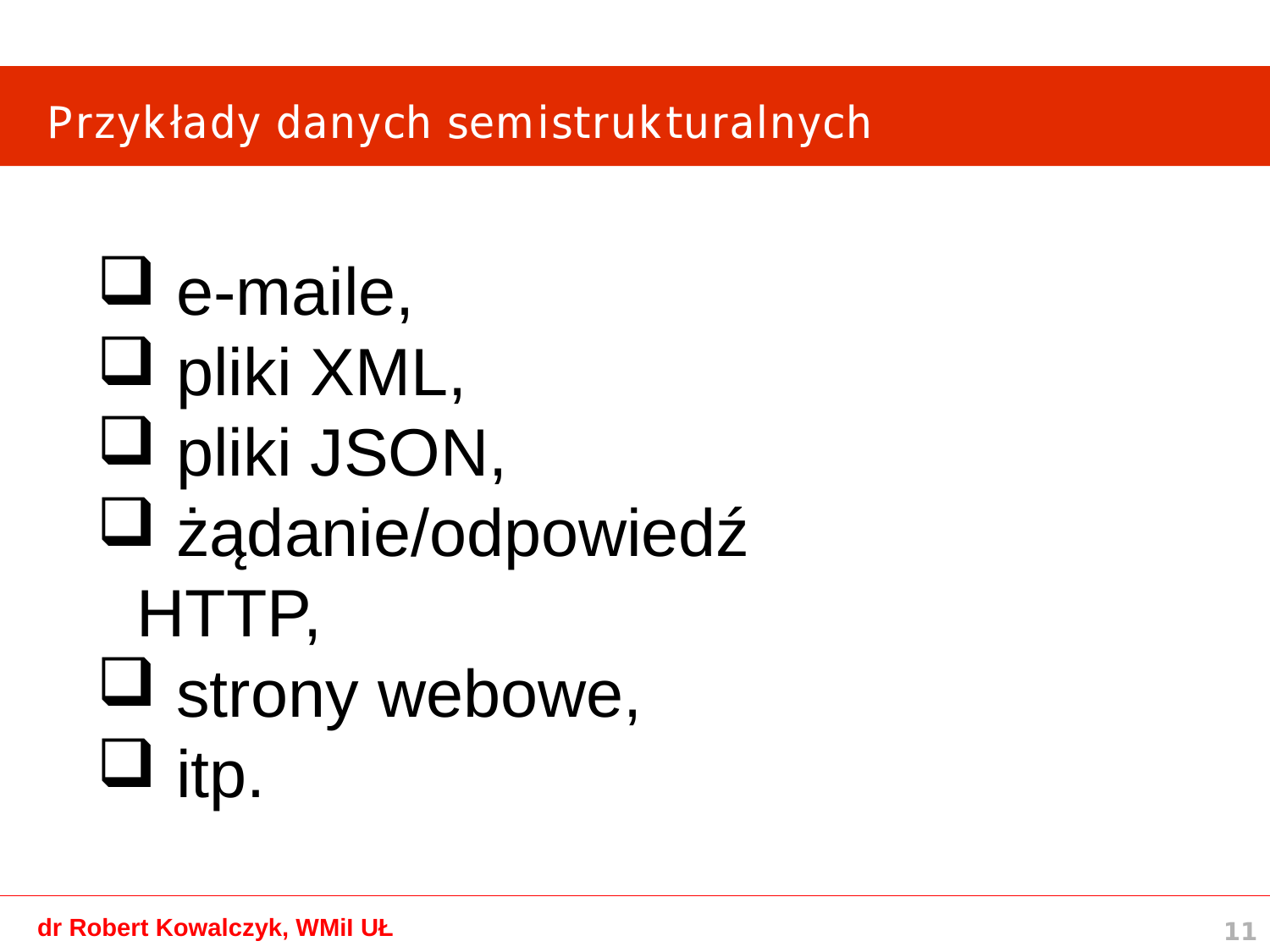

# Przykłady danych semistrukturalnych
 e-maile,
 pliki XML,
 pliki JSON,
 żądanie/odpowiedź HTTP,
 strony webowe,
 itp.